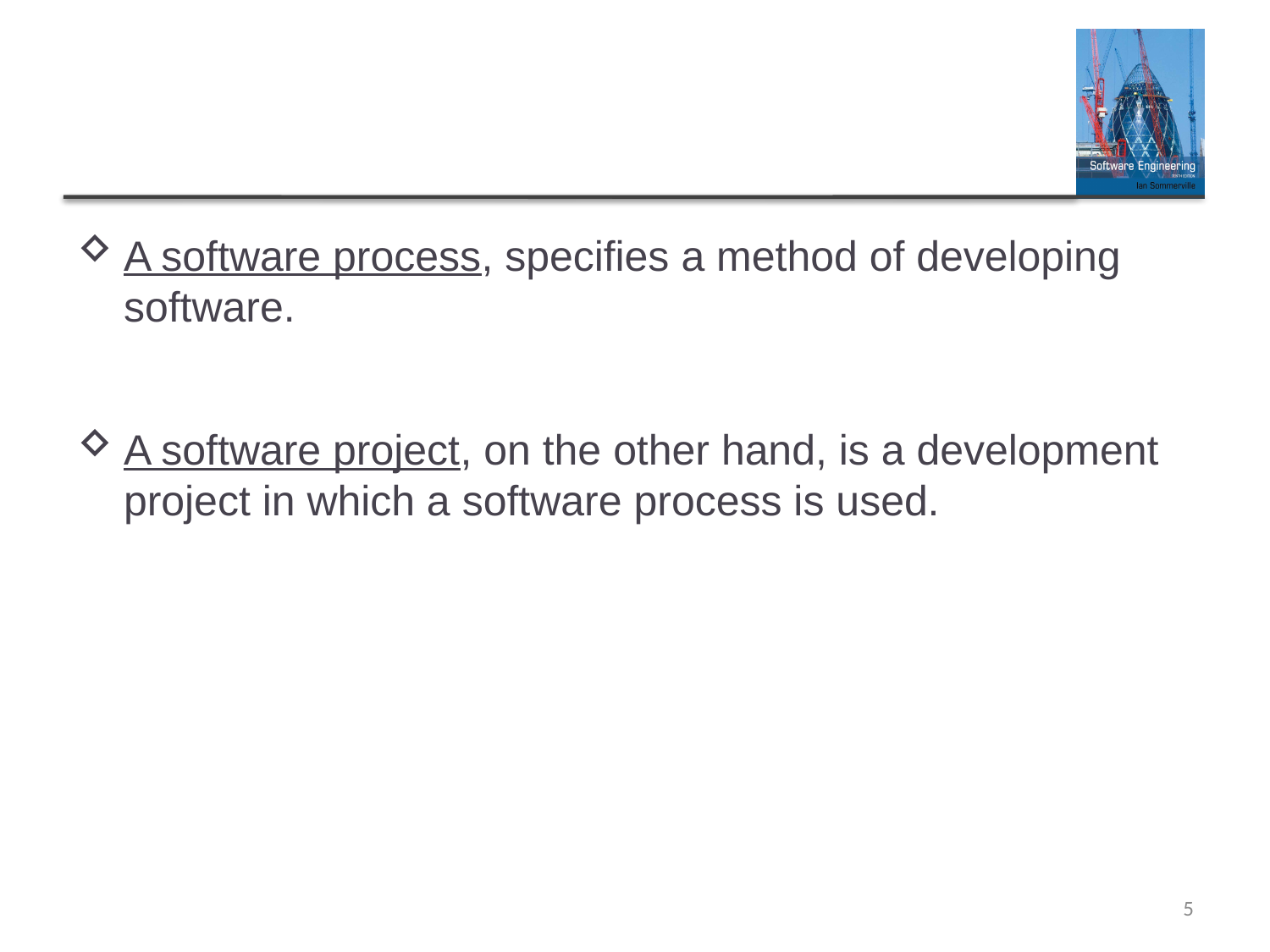

#
A software process, specifies a method of developing software.

A software project, on the other hand, is a development project in which a software process is used.

5